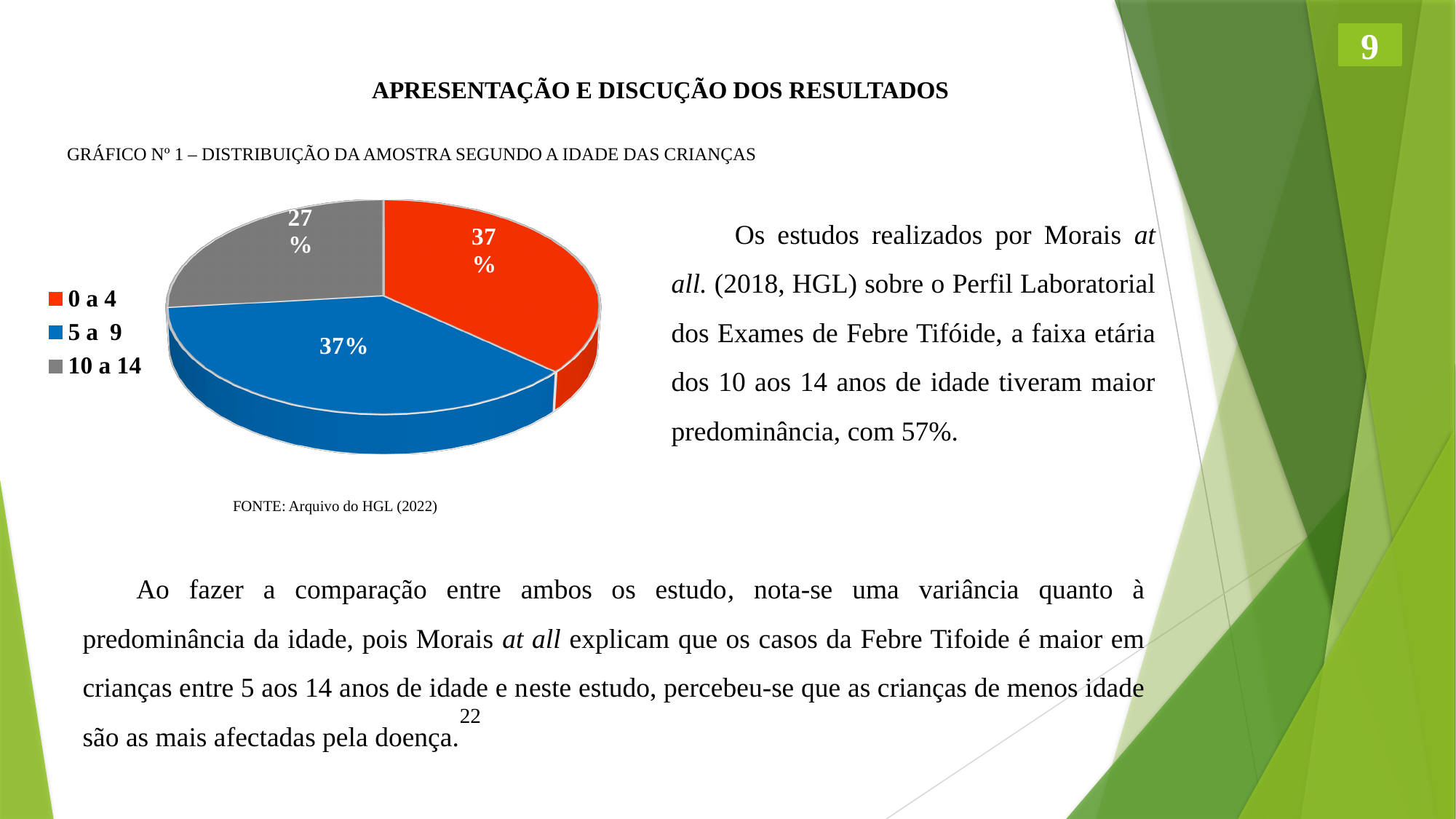

9

APRESENTAÇÃO E DISCUÇÃO DOS RESULTADOS
GRÁFICO Nº 1 – DISTRIBUIÇÃO DA AMOSTRA SEGUNDO A IDADE DAS CRIANÇAS

[unsupported chart]

Os estudos realizados por Morais at all. (2018, HGL) sobre o Perfil Laboratorial dos Exames de Febre Tifóide, a faixa etária dos 10 aos 14 anos de idade tiveram maior predominância, com 57%.
FONTE: Arquivo do HGL (2022)
Ao fazer a comparação entre ambos os estudo, nota-se uma variância quanto à predominância da idade, pois Morais at all explicam que os casos da Febre Tifoide é maior em crianças entre 5 aos 14 anos de idade e neste estudo, percebeu-se que as crianças de menos idade são as mais afectadas pela doença.
22